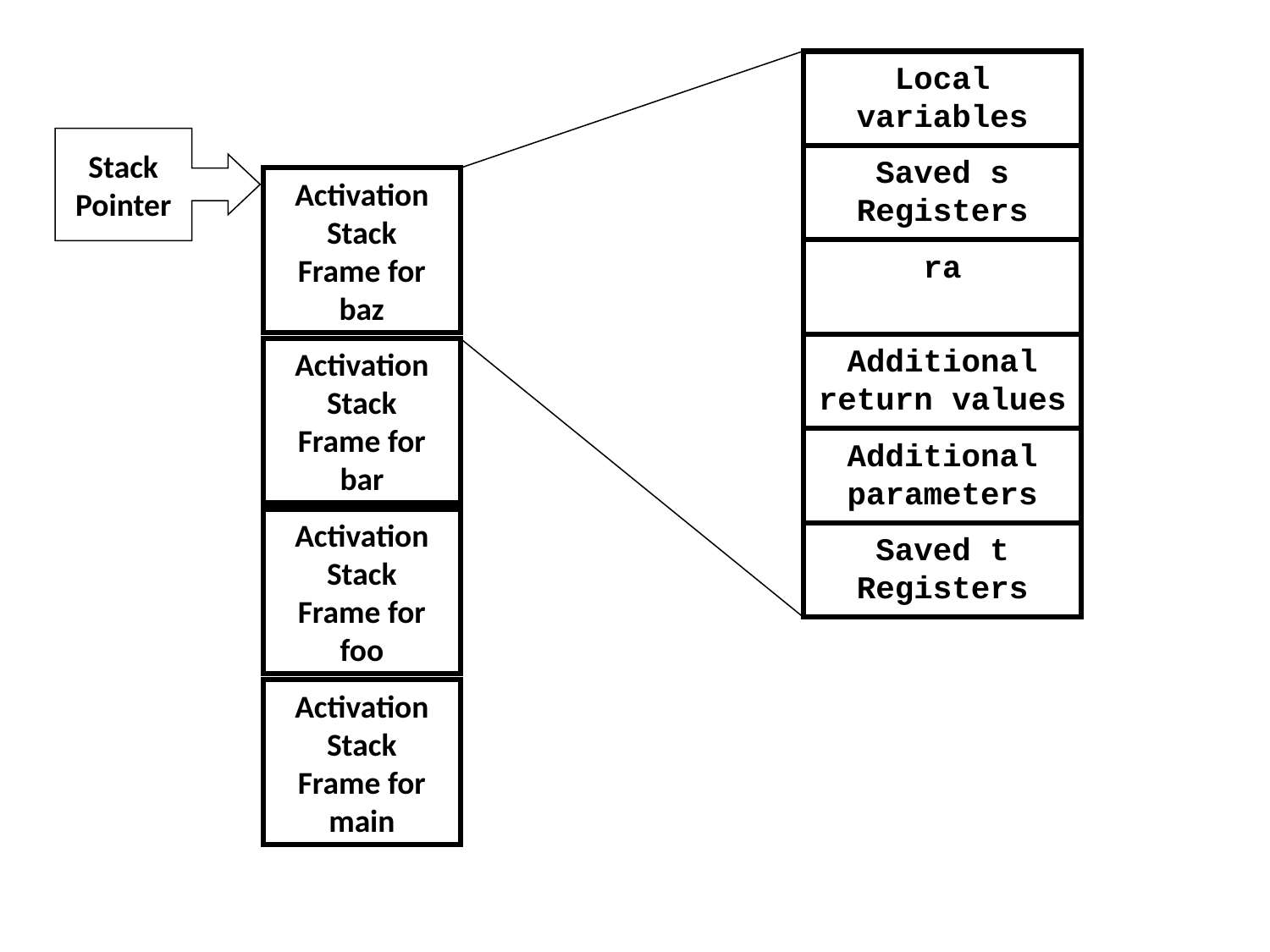

Local variables
Stack
Pointer
Saved s Registers
Activation
Stack
Frame for
baz
ra
Additional return values
Activation
Stack
Frame for
bar

Additional parameters
Activation
Stack
Frame for
foo
Saved t Registers
Activation
Stack
Frame for
main